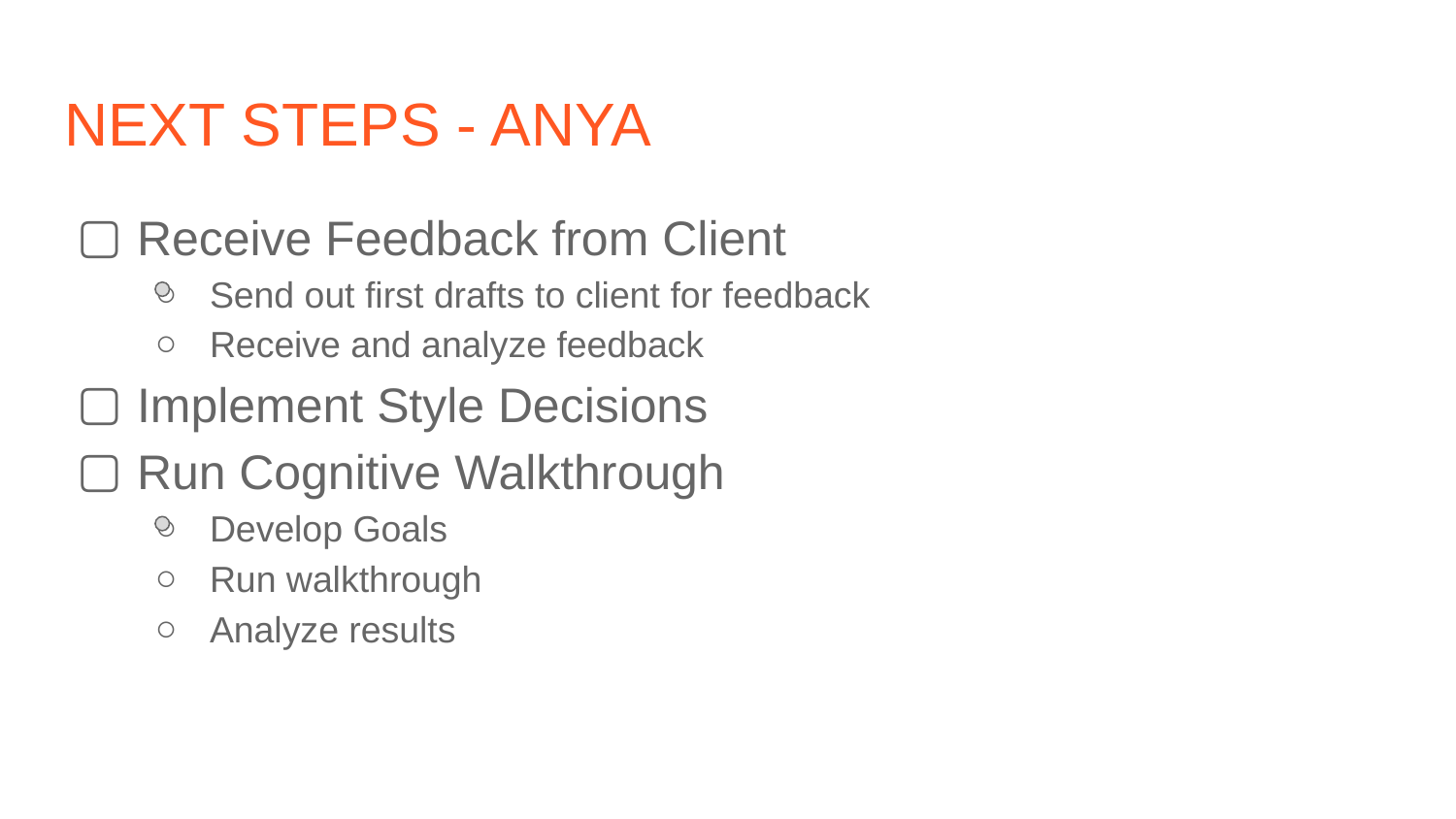

# NEXT STEPS - ANYA
Receive Feedback from Client
Send out first drafts to client for feedback
Receive and analyze feedback
Implement Style Decisions
Run Cognitive Walkthrough
Develop Goals
Run walkthrough
Analyze results